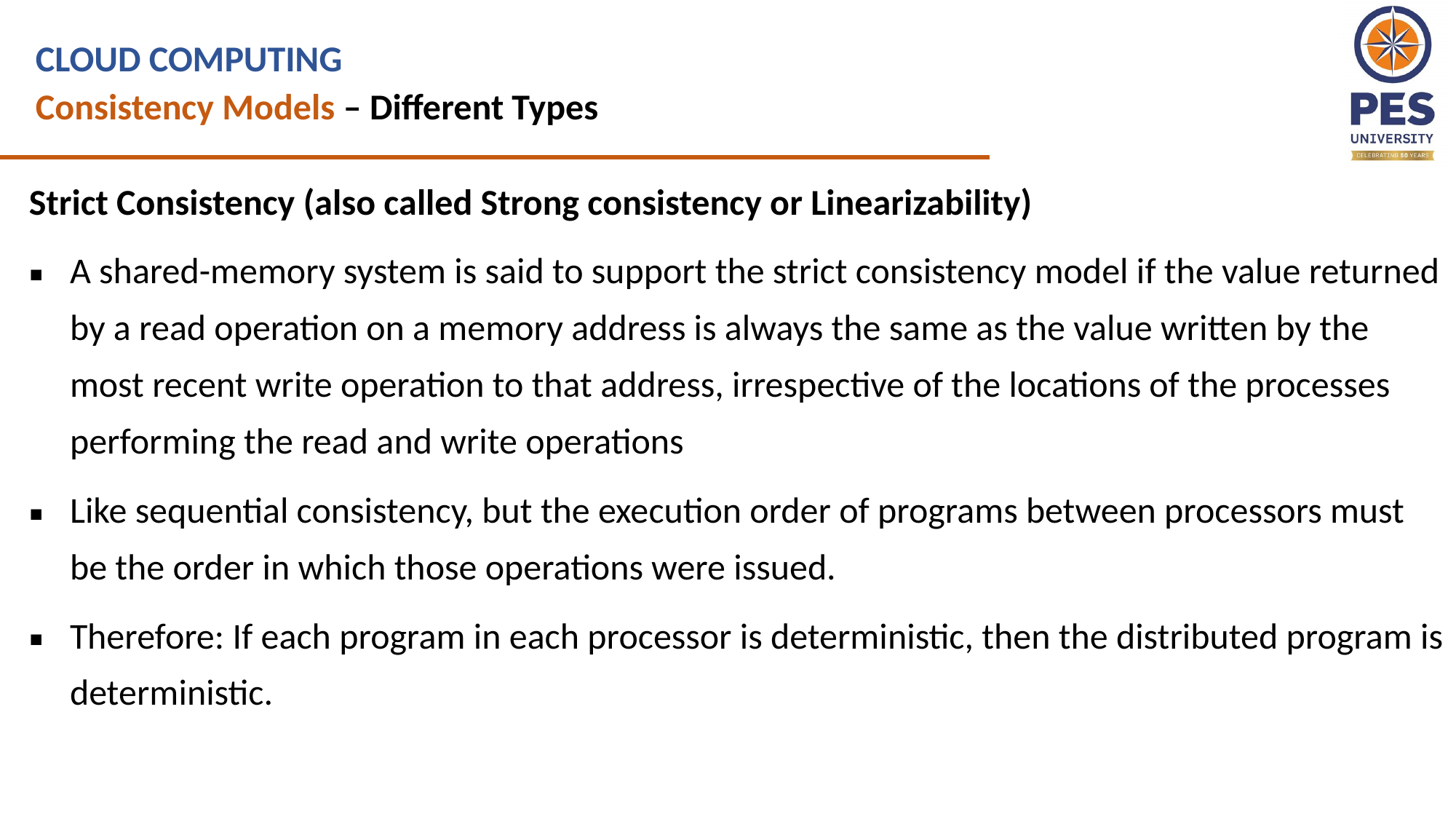

CLOUD COMPUTING
Consistency Models – Different Types
Strict Consistency (also called Strong consistency or Linearizability)
A shared-memory system is said to support the strict consistency model if the value returned by a read operation on a memory address is always the same as the value written by the most recent write operation to that address, irrespective of the locations of the processes performing the read and write operations
Like sequential consistency, but the execution order of programs between processors must be the order in which those operations were issued.
Therefore: If each program in each processor is deterministic, then the distributed program is deterministic.